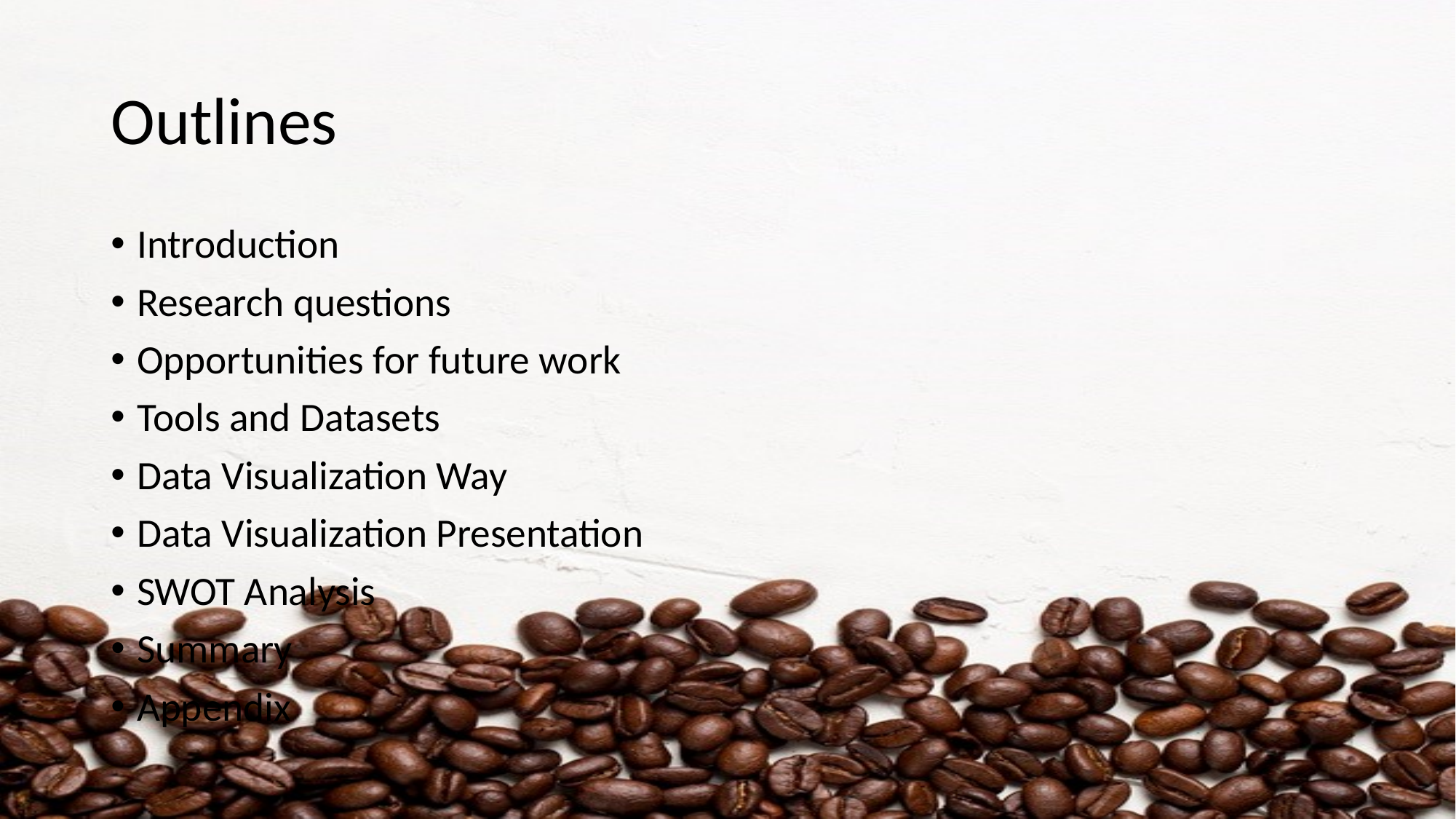

# Outlines
Introduction
Research questions
Opportunities for future work
Tools and Datasets
Data Visualization Way
Data Visualization Presentation
SWOT Analysis
Summary
Appendix